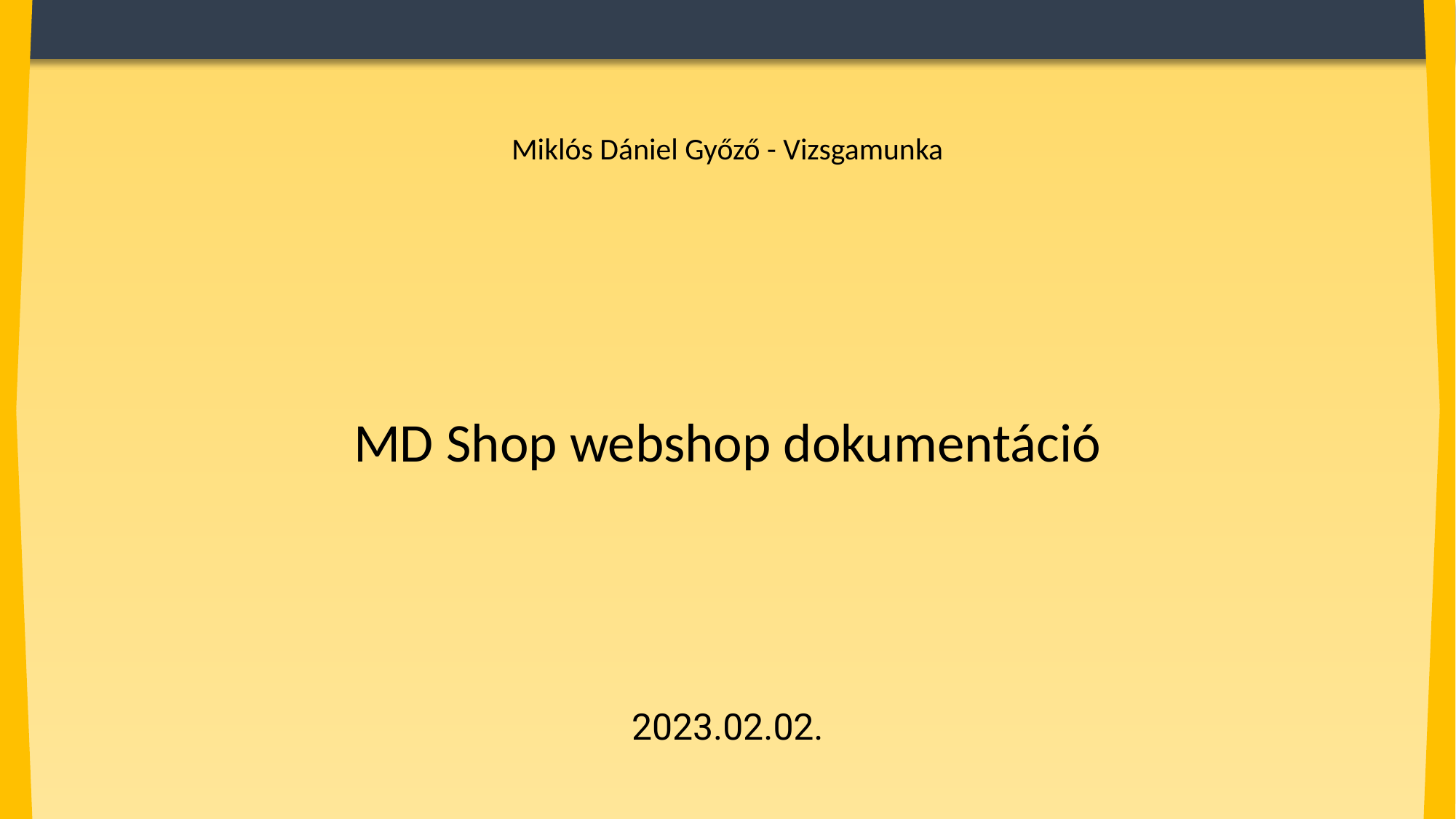

# Miklós Dániel Győző - Vizsgamunka
MD Shop webshop dokumentáció
2023.02.02.